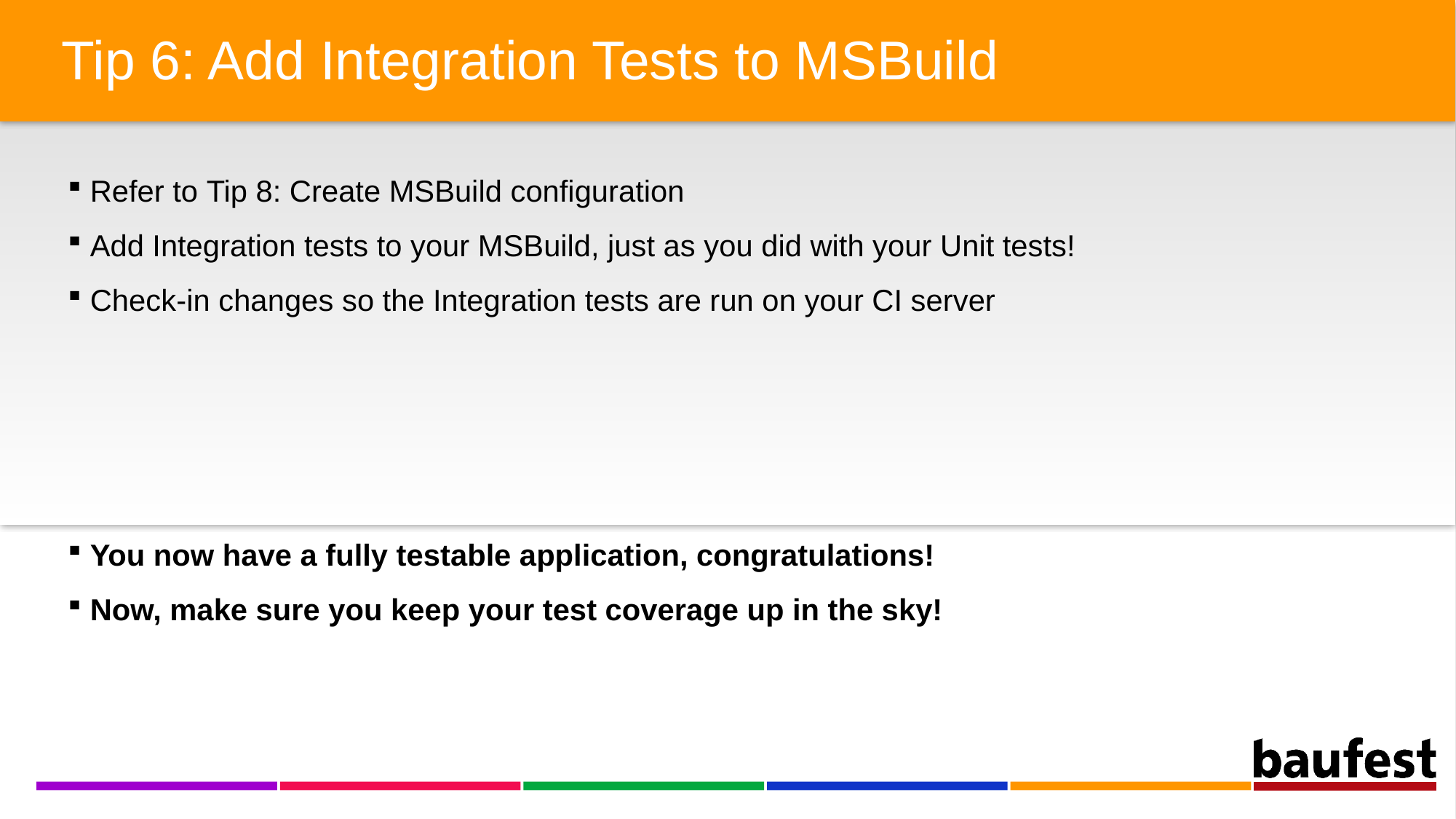

Tip 6: Add Integration Tests to MSBuild
 Refer to Tip 8: Create MSBuild configuration
 Add Integration tests to your MSBuild, just as you did with your Unit tests!
 Check-in changes so the Integration tests are run on your CI server

 You now have a fully testable application, congratulations!
 Now, make sure you keep your test coverage up in the sky!